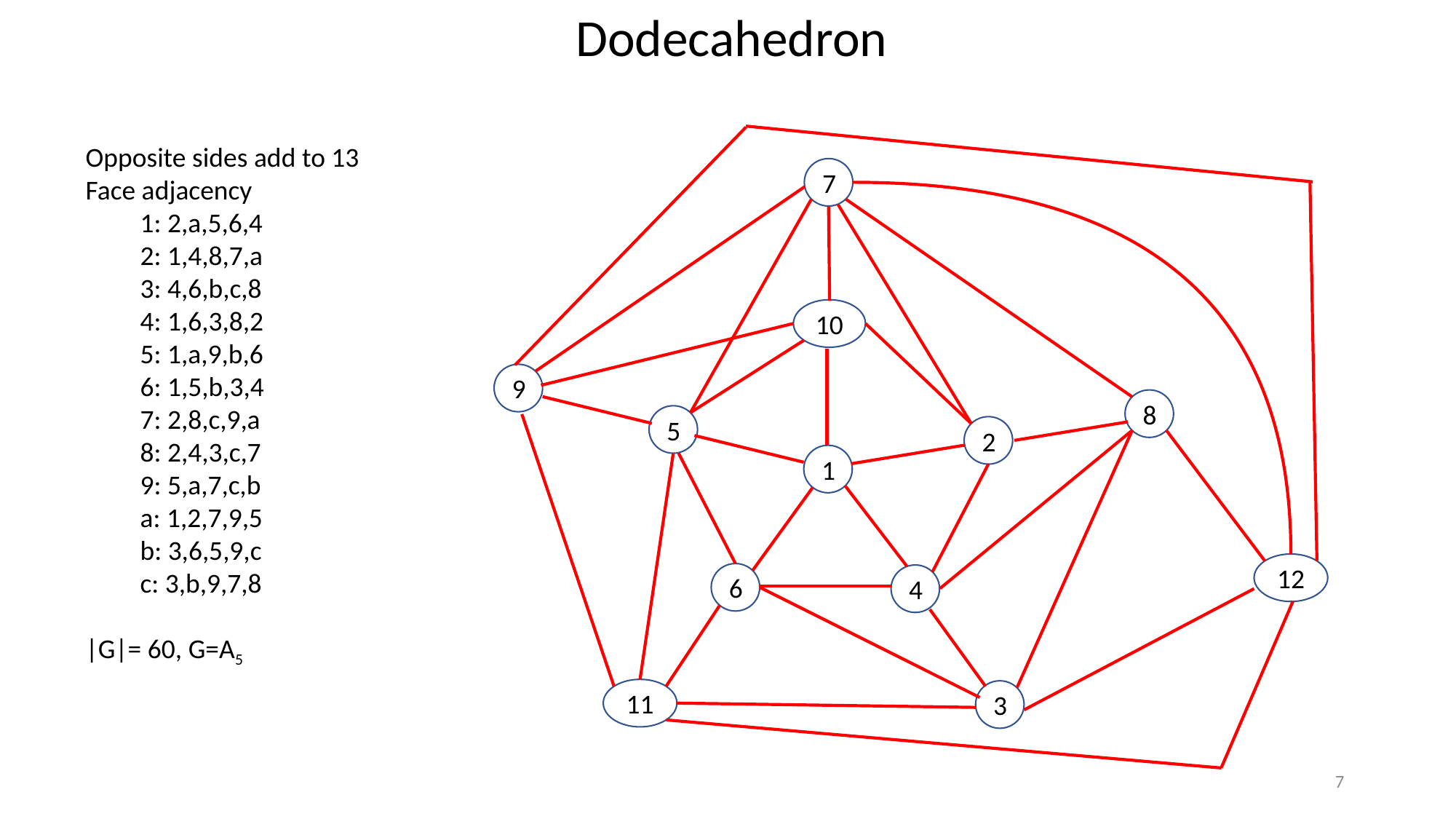

# Dodecahedron
Opposite sides add to 13
Face adjacency
1: 2,a,5,6,4
2: 1,4,8,7,a
3: 4,6,b,c,8
4: 1,6,3,8,2
5: 1,a,9,b,6
6: 1,5,b,3,4
7: 2,8,c,9,a
8: 2,4,3,c,7
9: 5,a,7,c,b
a: 1,2,7,9,5
b: 3,6,5,9,c
c: 3,b,9,7,8

|G|= 60, G=A5

7
10
9
8
5
2
1
12
6
4
11
3
7